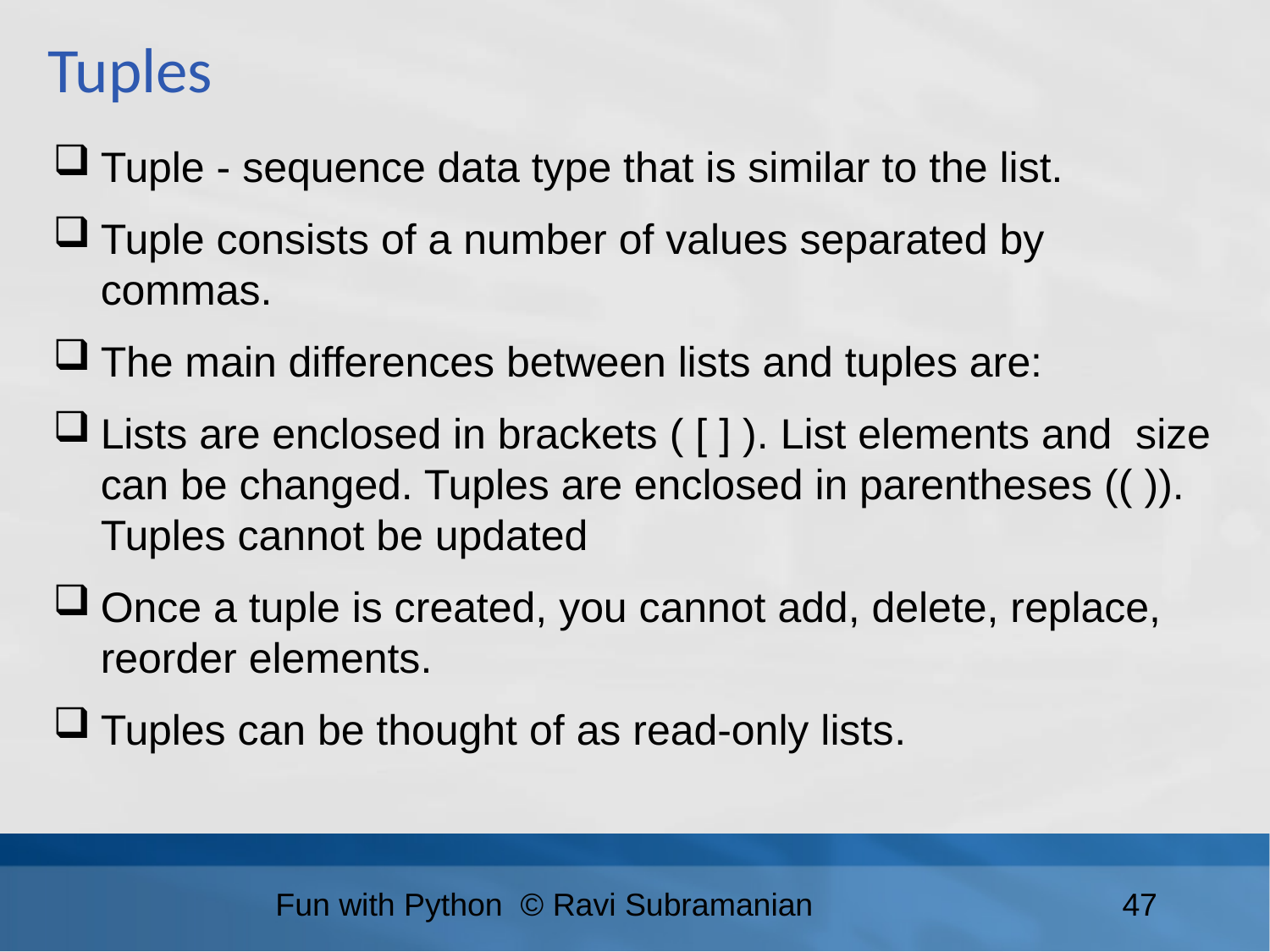

Tuples
Tuple - sequence data type that is similar to the list.
Tuple consists of a number of values separated by commas.
The main differences between lists and tuples are:
Lists are enclosed in brackets ( [ ] ). List elements and  size can be changed. Tuples are enclosed in parentheses (( )). Tuples cannot be updated
Once a tuple is created, you cannot add, delete, replace, reorder elements.
Tuples can be thought of as read-only lists.